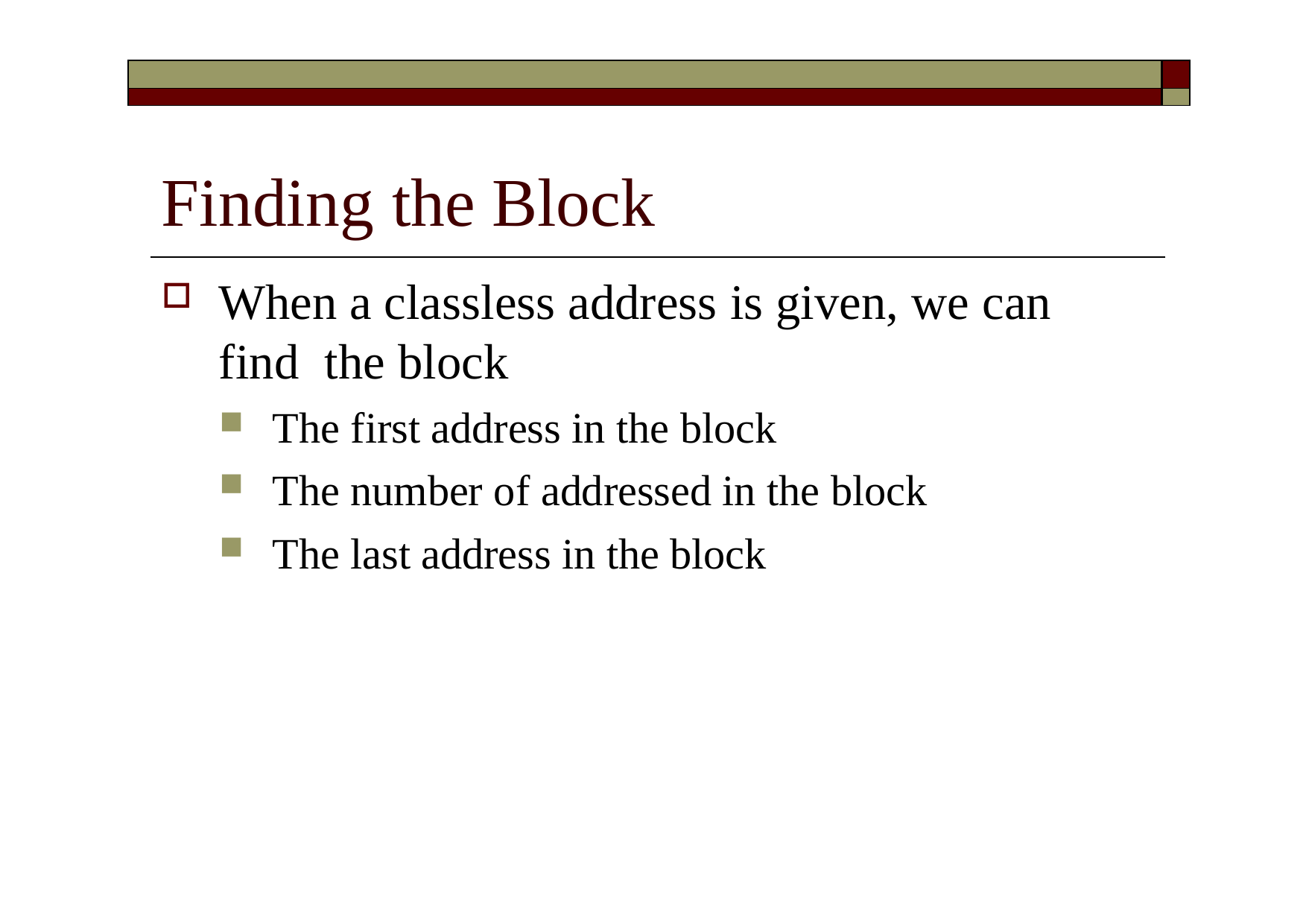

|  |  |
| --- | --- |
|  |  |
# Finding the Block
When a classless address is given, we can find  the block
The first address in the block
The number of addressed in the block
The last address in the block